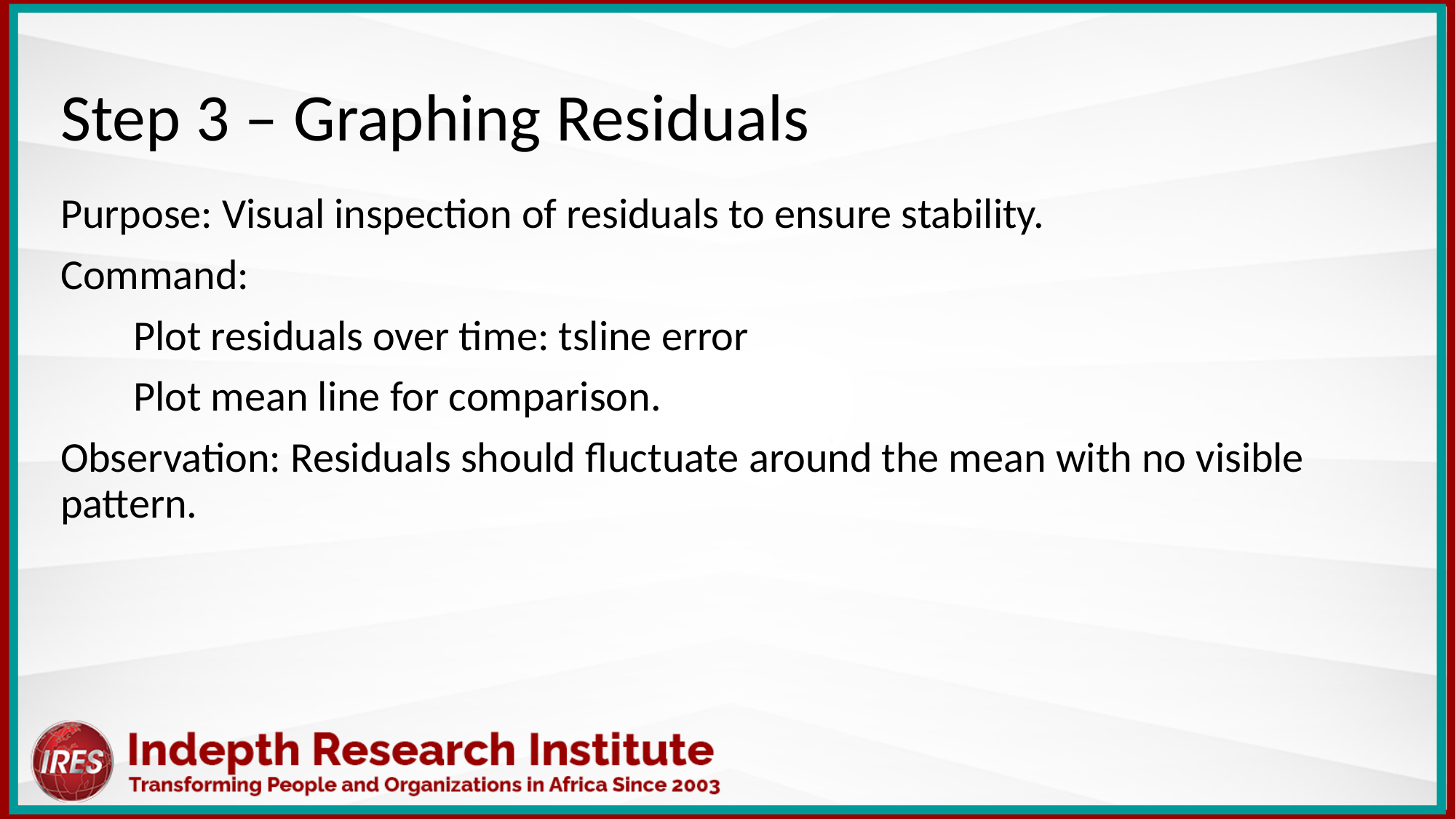

Step 3 – Graphing Residuals
Purpose: Visual inspection of residuals to ensure stability.
Command:
Plot residuals over time: tsline error
Plot mean line for comparison.
Observation: Residuals should fluctuate around the mean with no visible pattern.